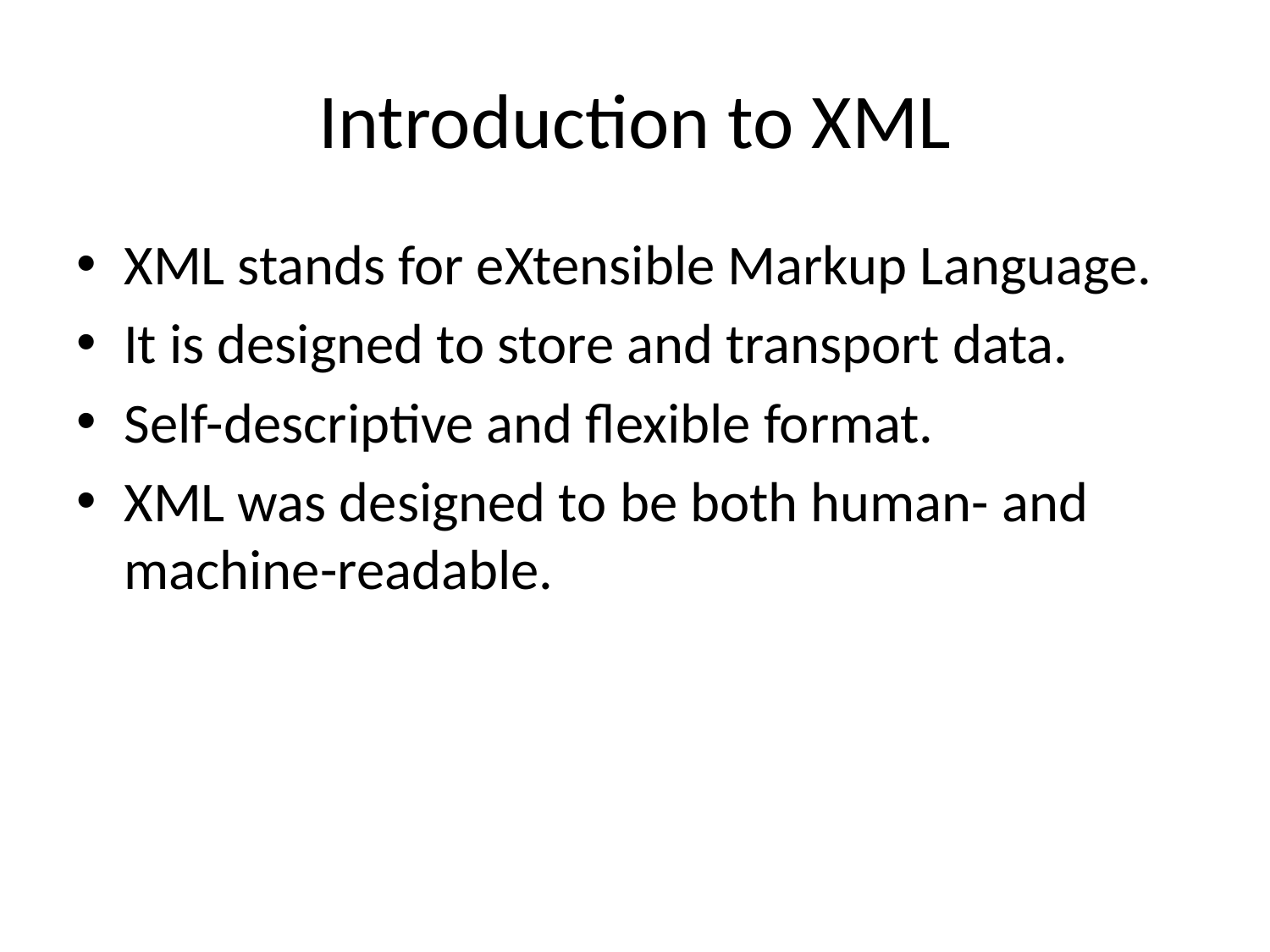

# Introduction to XML
XML stands for eXtensible Markup Language.
It is designed to store and transport data.
Self-descriptive and flexible format.
XML was designed to be both human- and machine-readable.